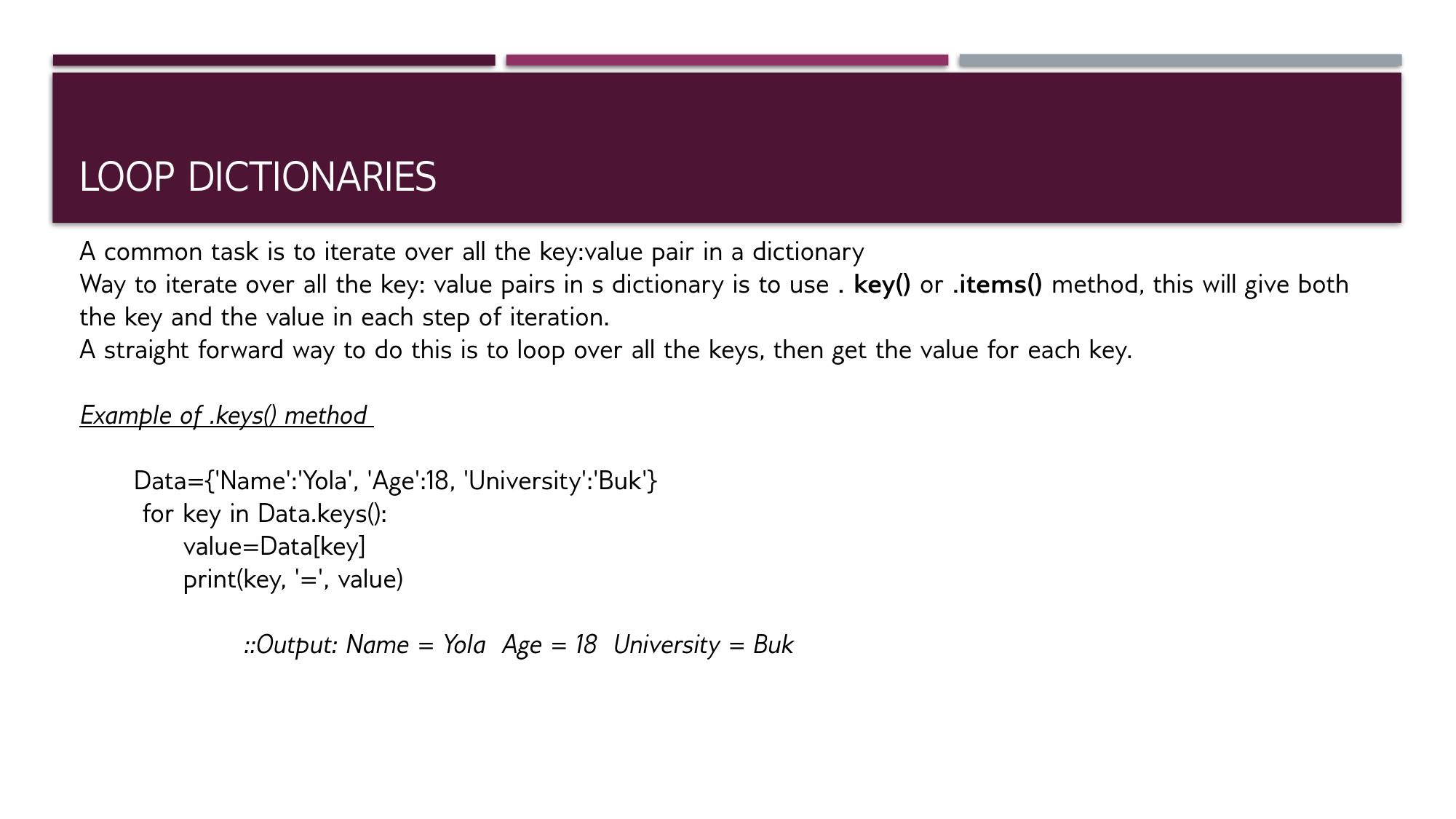

# Loop dictionaries
A common task is to iterate over all the key:value pair in a dictionary
Way to iterate over all the key: value pairs in s dictionary is to use . key() or .items() method, this will give both the key and the value in each step of iteration.
A straight forward way to do this is to loop over all the keys, then get the value for each key.

Example of .keys() method

Data={'Name':'Yola', 'Age':18, 'University':'Buk'}
 for key in Data.keys():
      value=Data[key]
      print(key, '=', value)

	::Output: Name = Yola  Age = 18  University = Buk